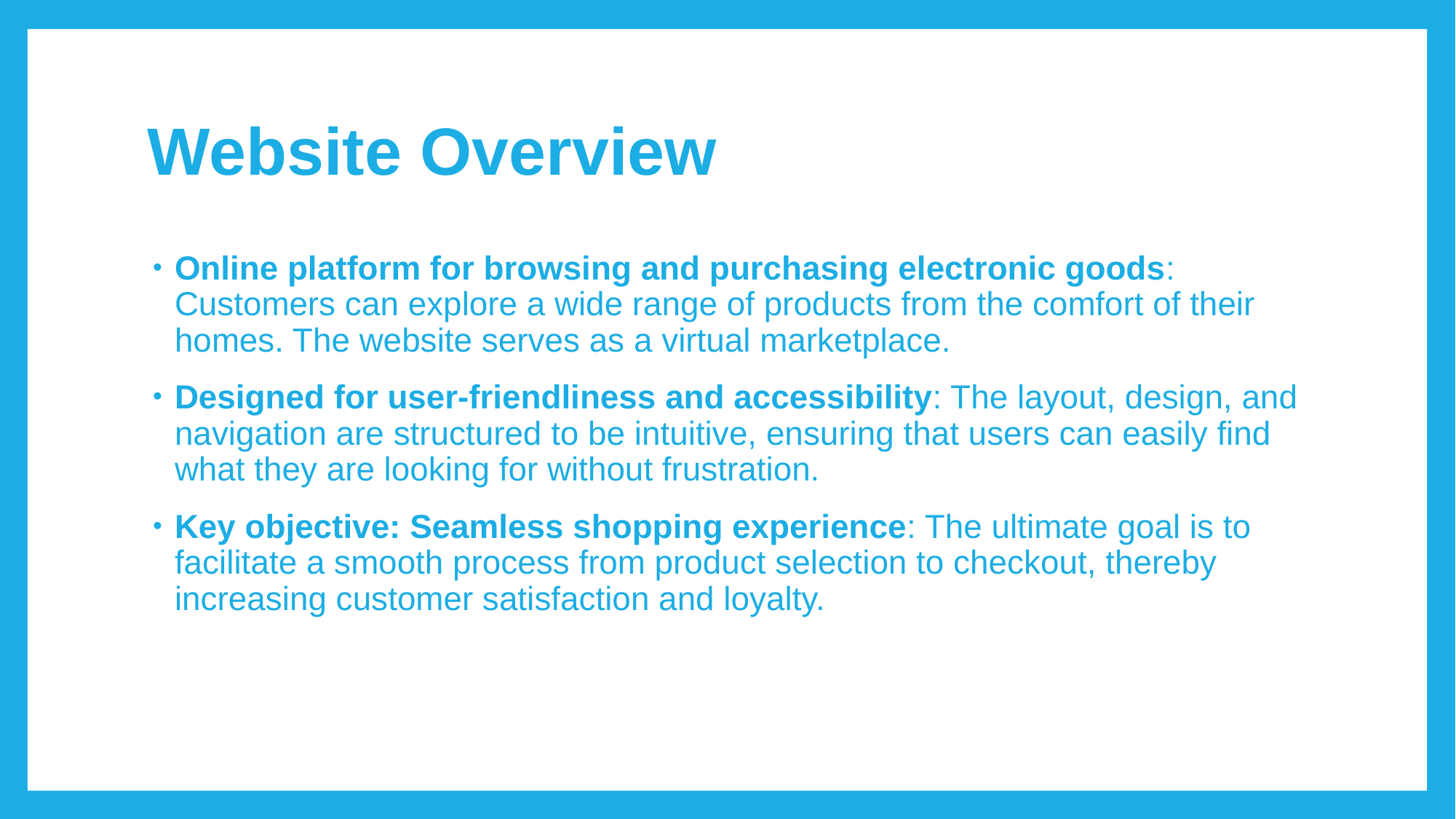

# Website Overview
Online platform for browsing and purchasing electronic goods: Customers can explore a wide range of products from the comfort of their homes. The website serves as a virtual marketplace.
Designed for user-friendliness and accessibility: The layout, design, and navigation are structured to be intuitive, ensuring that users can easily find what they are looking for without frustration.
Key objective: Seamless shopping experience: The ultimate goal is to facilitate a smooth process from product selection to checkout, thereby increasing customer satisfaction and loyalty.